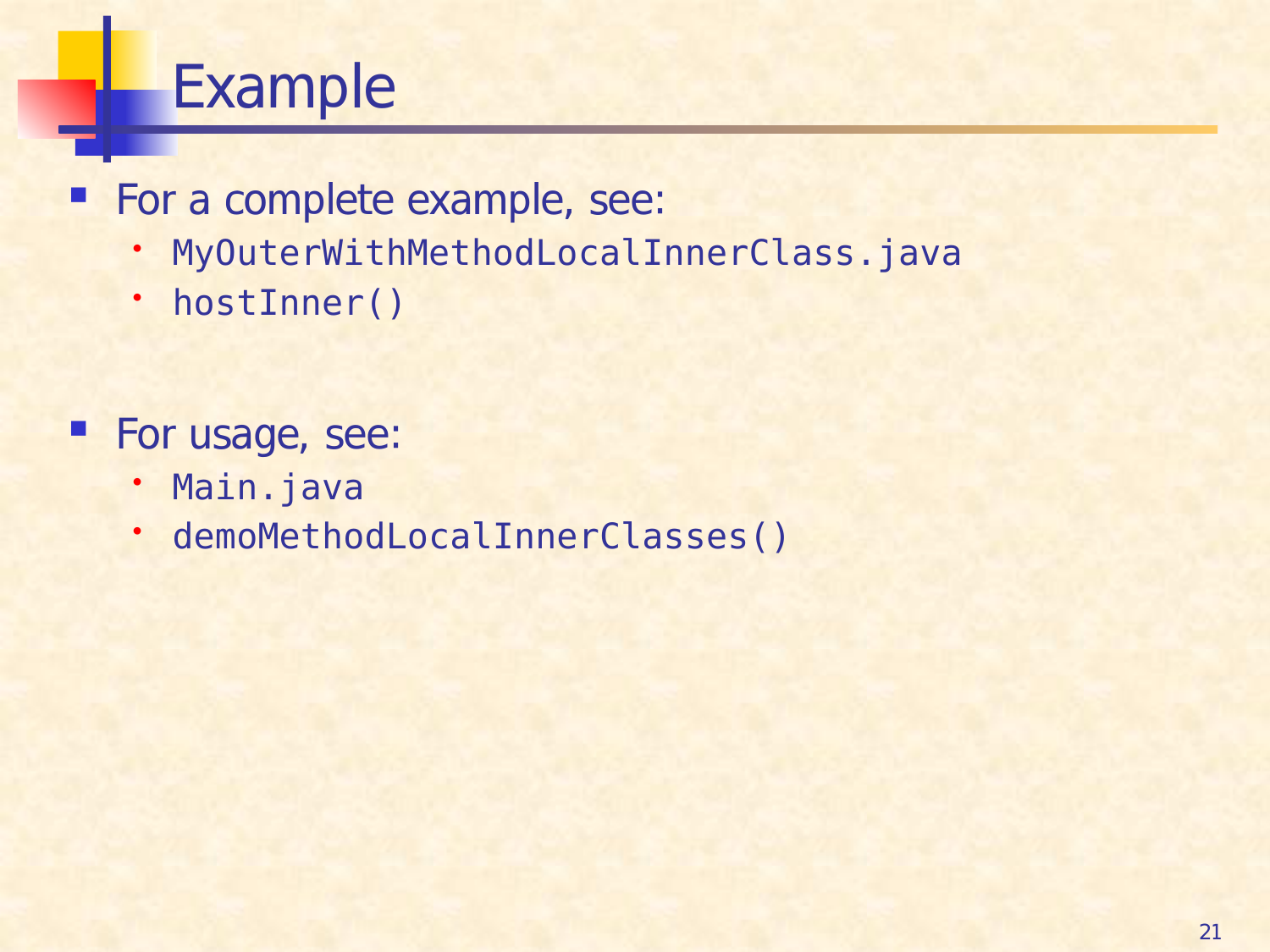

# Example
For a complete example, see:
MyOuterWithMethodLocalInnerClass.java
hostInner()

For usage, see:
Main.java
demoMethodLocalInnerClasses()
21